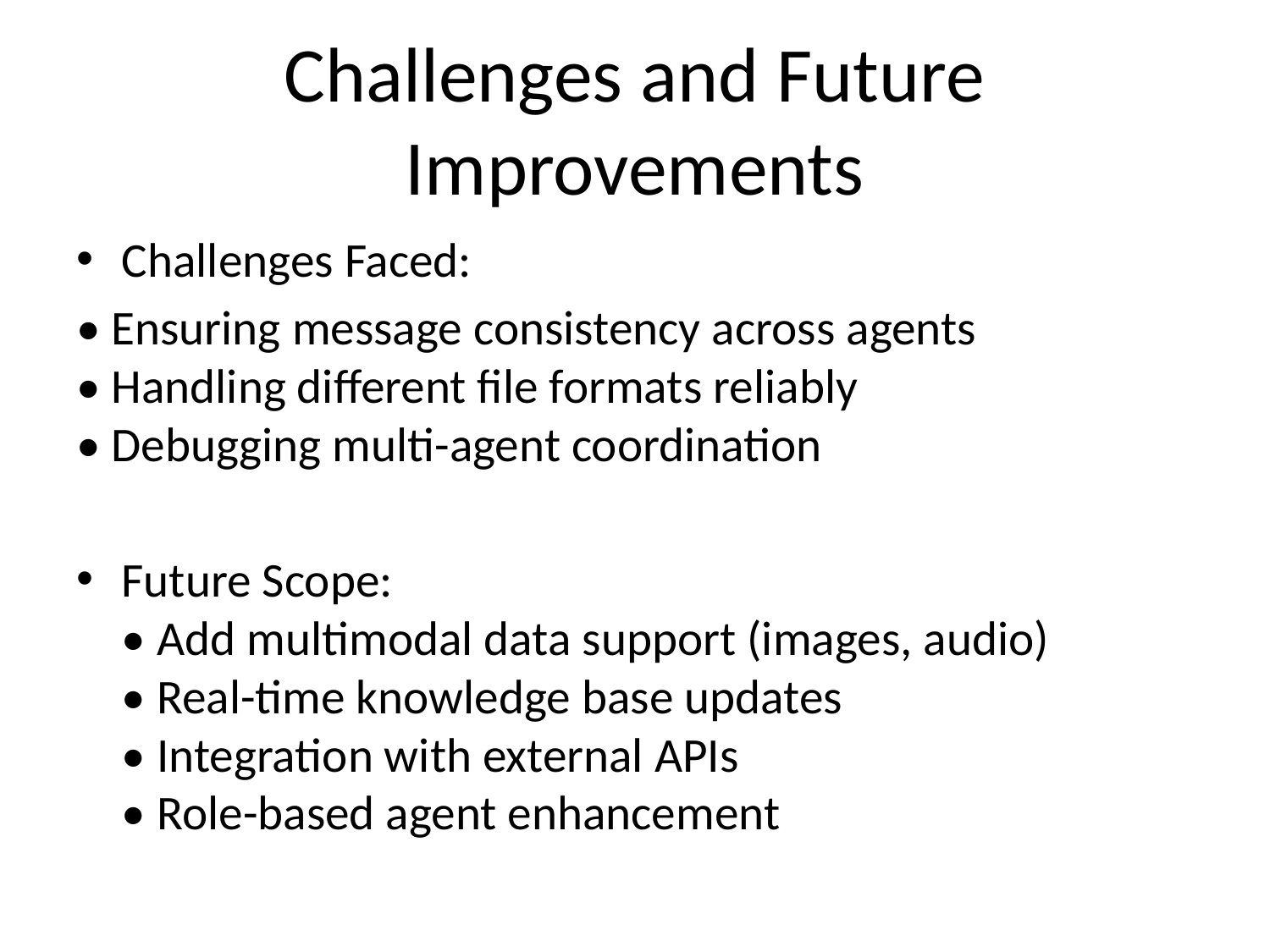

# Challenges and Future Improvements
Challenges Faced:
• Ensuring message consistency across agents
• Handling different file formats reliably
• Debugging multi-agent coordination

Future Scope:
• Add multimodal data support (images, audio)
• Real-time knowledge base updates
• Integration with external APIs
• Role-based agent enhancement